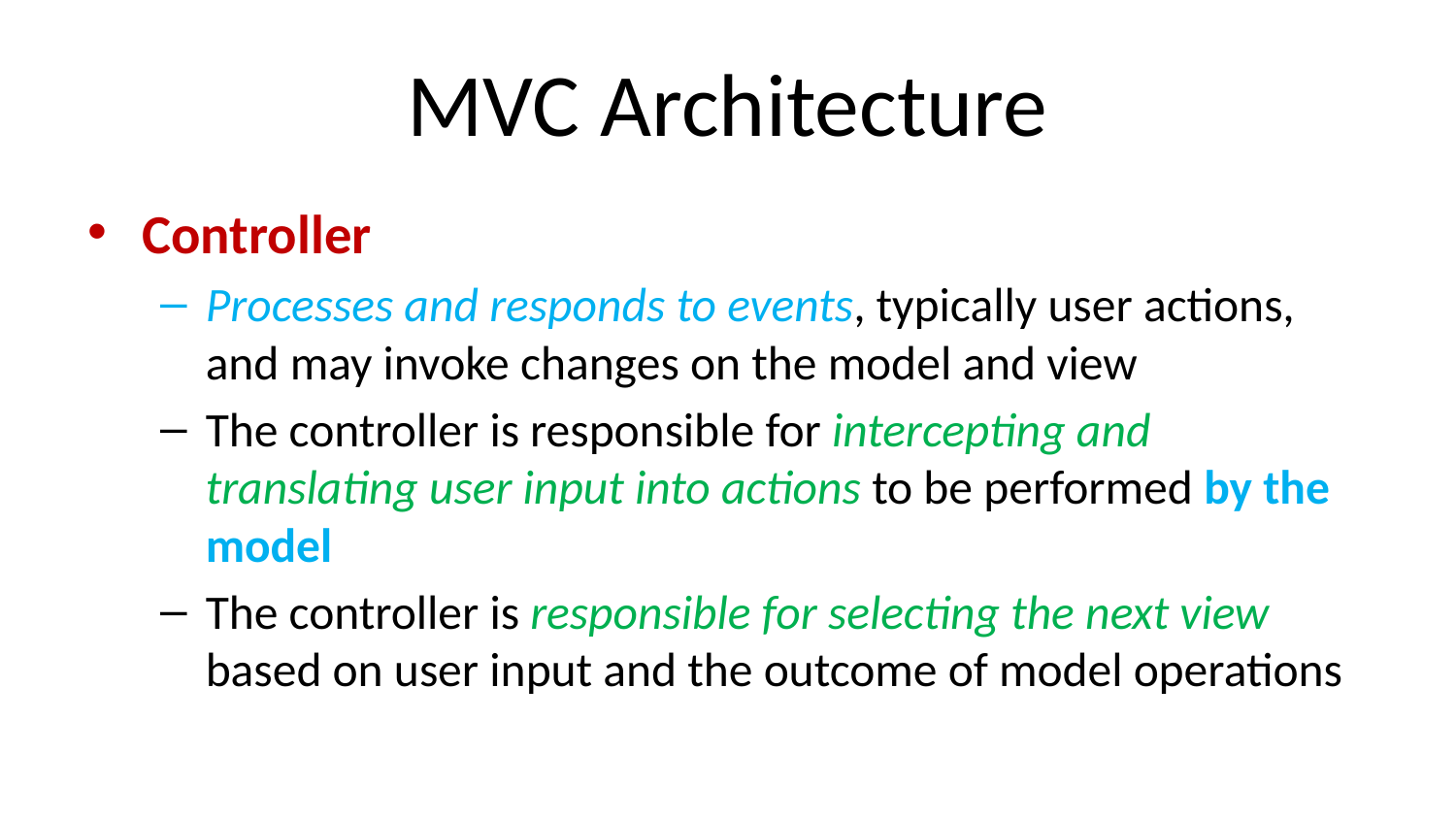

# MVC Architecture
Controller
Processes and responds to events, typically user actions, and may invoke changes on the model and view
The controller is responsible for intercepting and translating user input into actions to be performed by the model
The controller is responsible for selecting the next view based on user input and the outcome of model operations